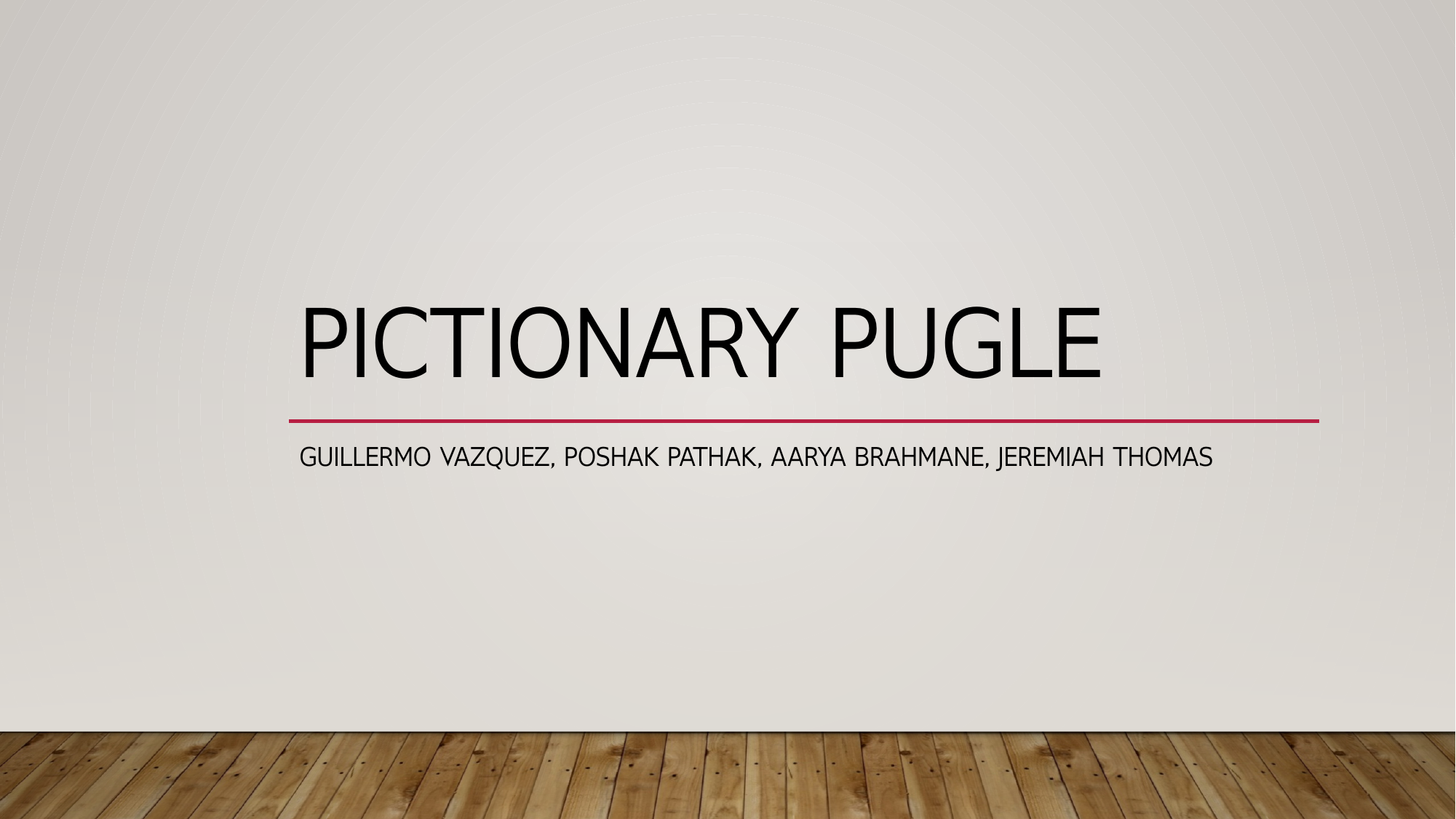

# Pictionary Pugle
Guillermo Vazquez, POSHAK PATHAK, Aarya Brahmane, Jeremiah Thomas